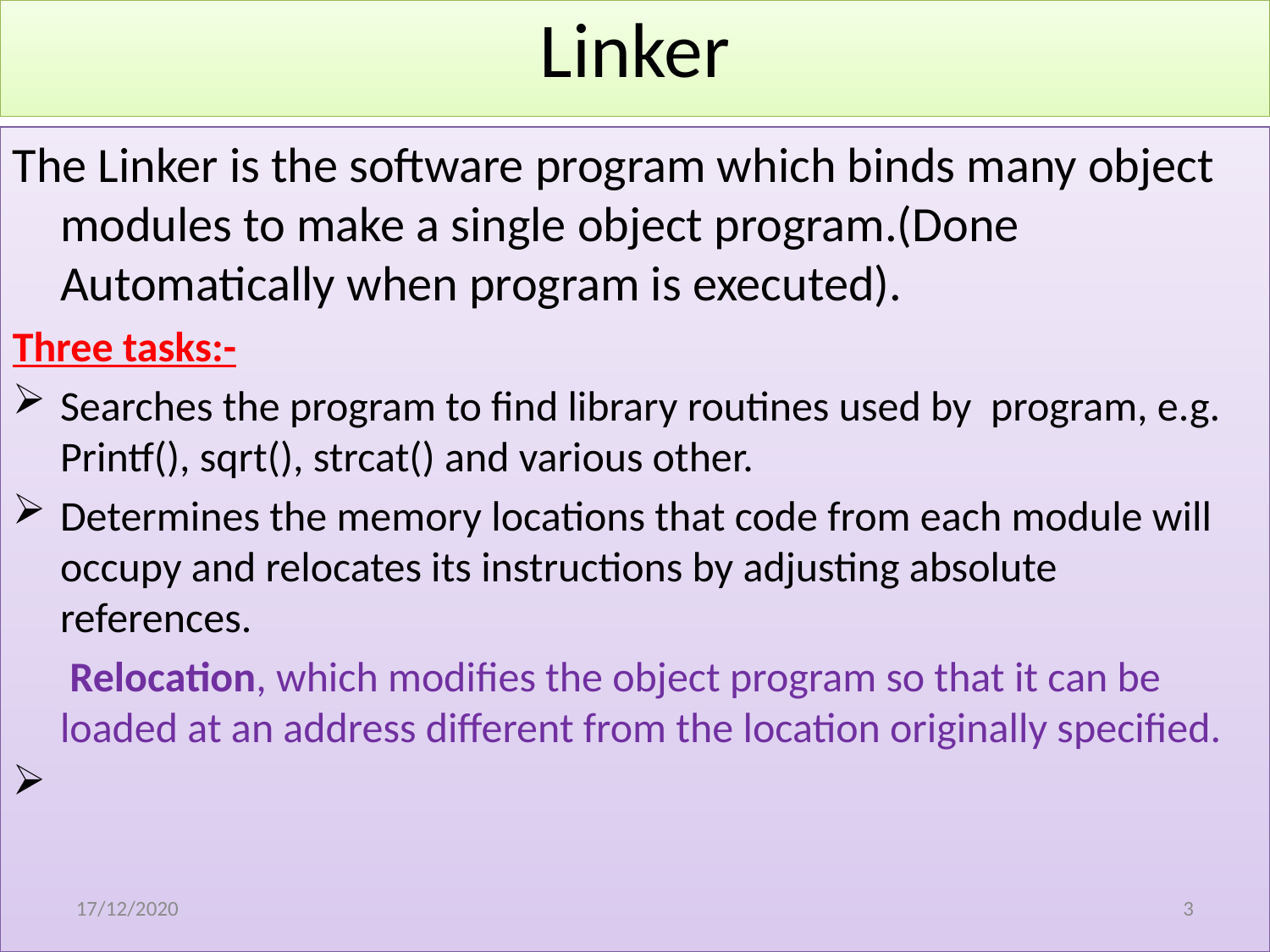

Linker
The Linker is the software program which binds many object modules to make a single object program.(Done Automatically when program is executed).
Three tasks:-
Searches the program to find library routines used by  program, e.g.  Printf(), sqrt(), strcat() and various other.
Determines the memory locations that code from each module will occupy and relocates its instructions by adjusting absolute references.
      Relocation, which modifies the object program so that it can be loaded at an address different from the location originally specified.

17/12/2020
3